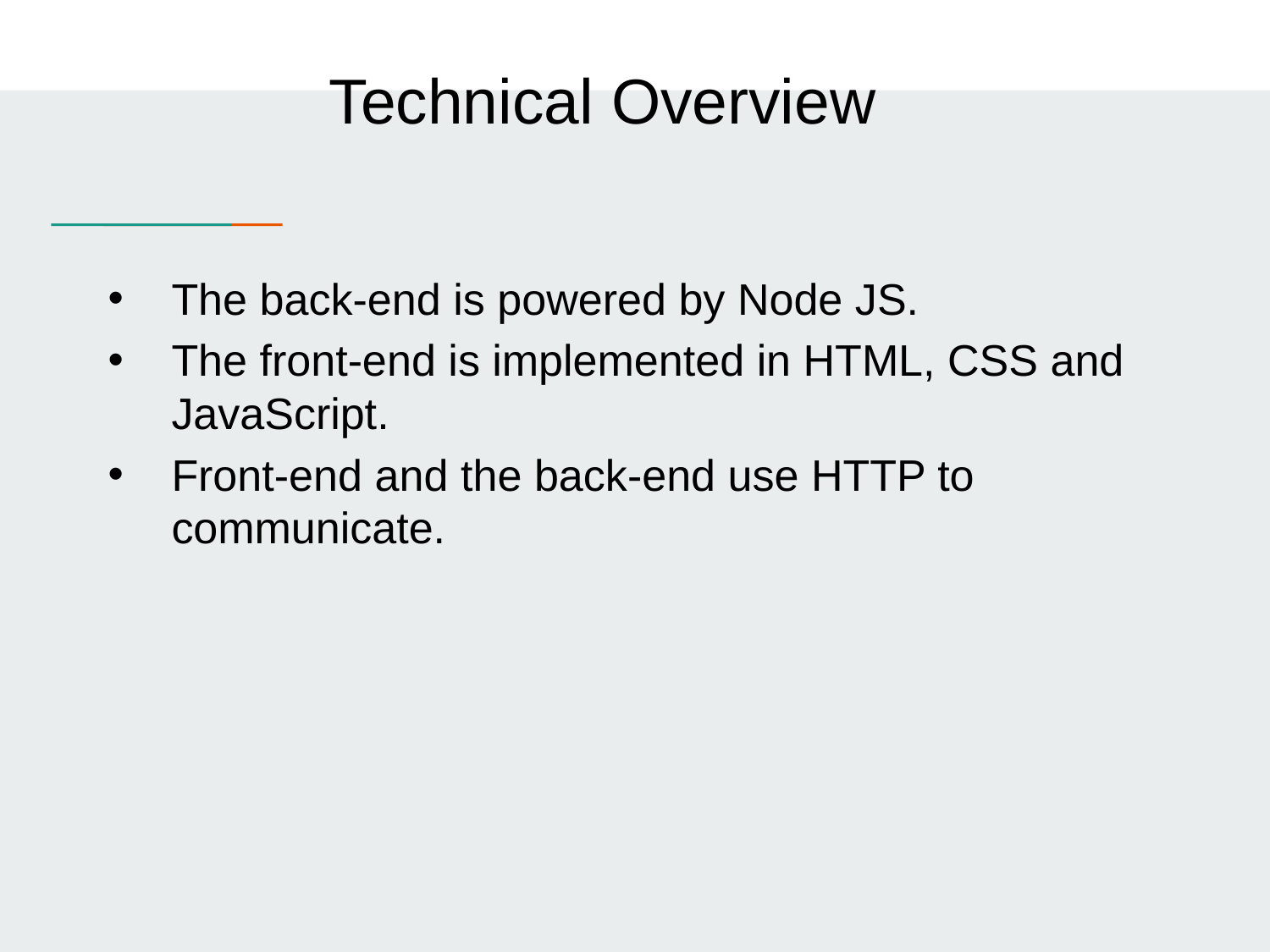

Technical Overview
The back-end is powered by Node JS.
The front-end is implemented in HTML, CSS and JavaScript.
Front-end and the back-end use HTTP to communicate.